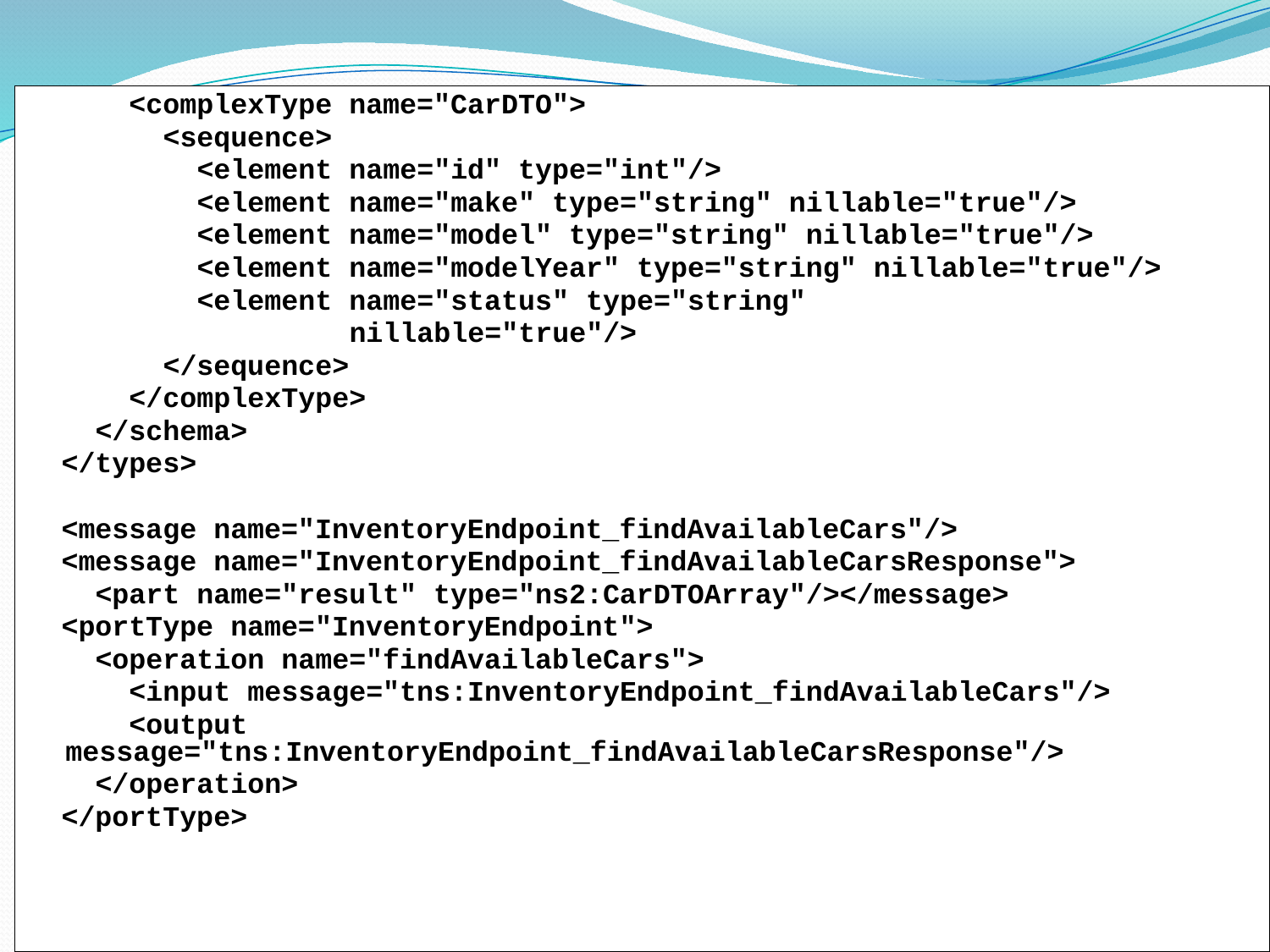

<complexType name="CarDTO">
        <sequence>
          <element name="id" type="int"/>
          <element name="make" type="string" nillable="true"/>
          <element name="model" type="string" nillable="true"/>
          <element name="modelYear" type="string" nillable="true"/>
          <element name="status" type="string"
                   nillable="true"/>
        </sequence>
      </complexType>
    </schema>
  </types>

  <message name="InventoryEndpoint_findAvailableCars"/>
  <message name="InventoryEndpoint_findAvailableCarsResponse">
    <part name="result" type="ns2:CarDTOArray"/></message>
  <portType name="InventoryEndpoint">
    <operation name="findAvailableCars">
      <input message="tns:InventoryEndpoint_findAvailableCars"/>
      <output message="tns:InventoryEndpoint_findAvailableCarsResponse"/>
    </operation>
  </portType>